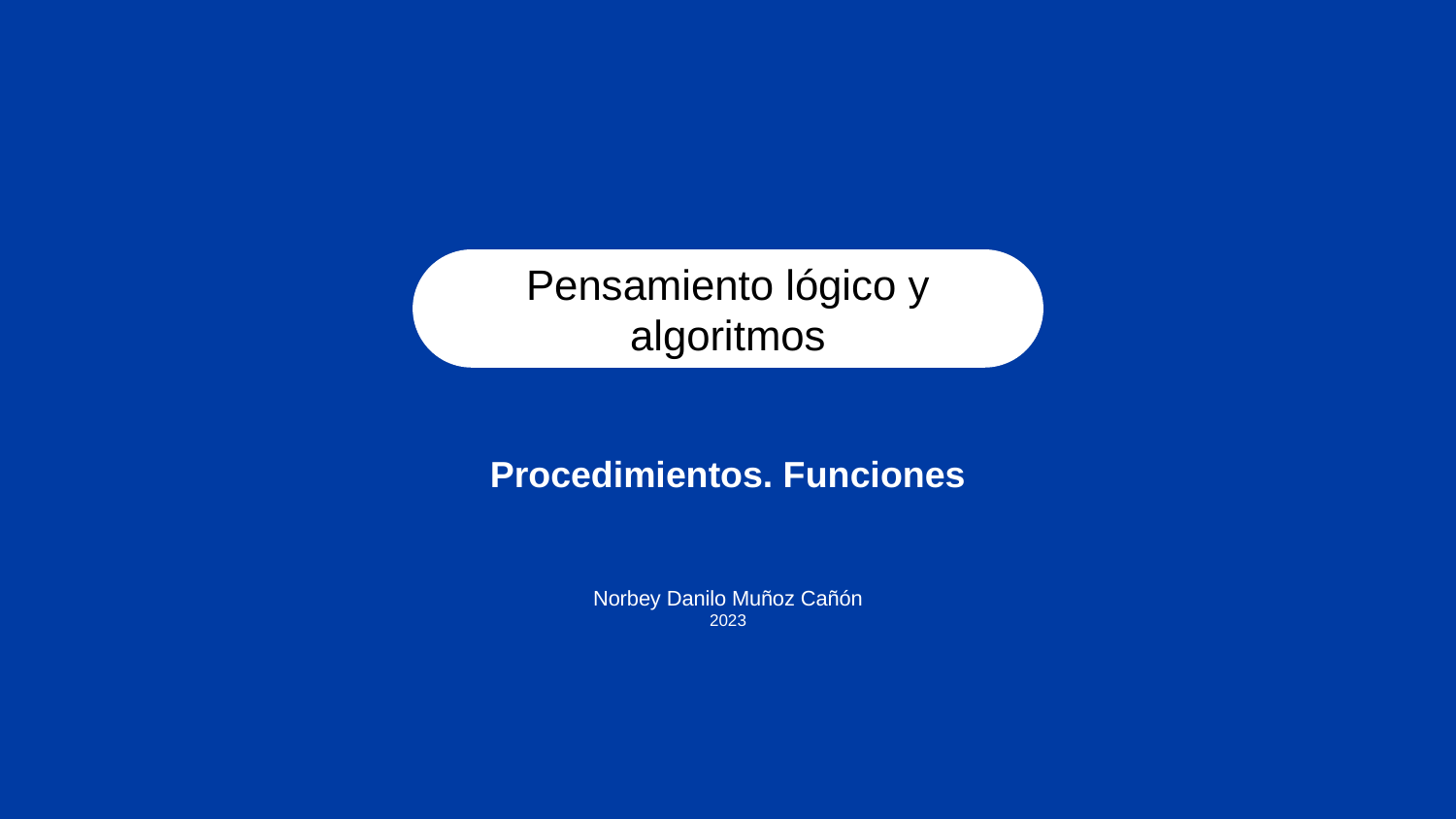

Pensamiento lógico y algoritmos
Procedimientos. Funciones
Norbey Danilo Muñoz Cañón
2023